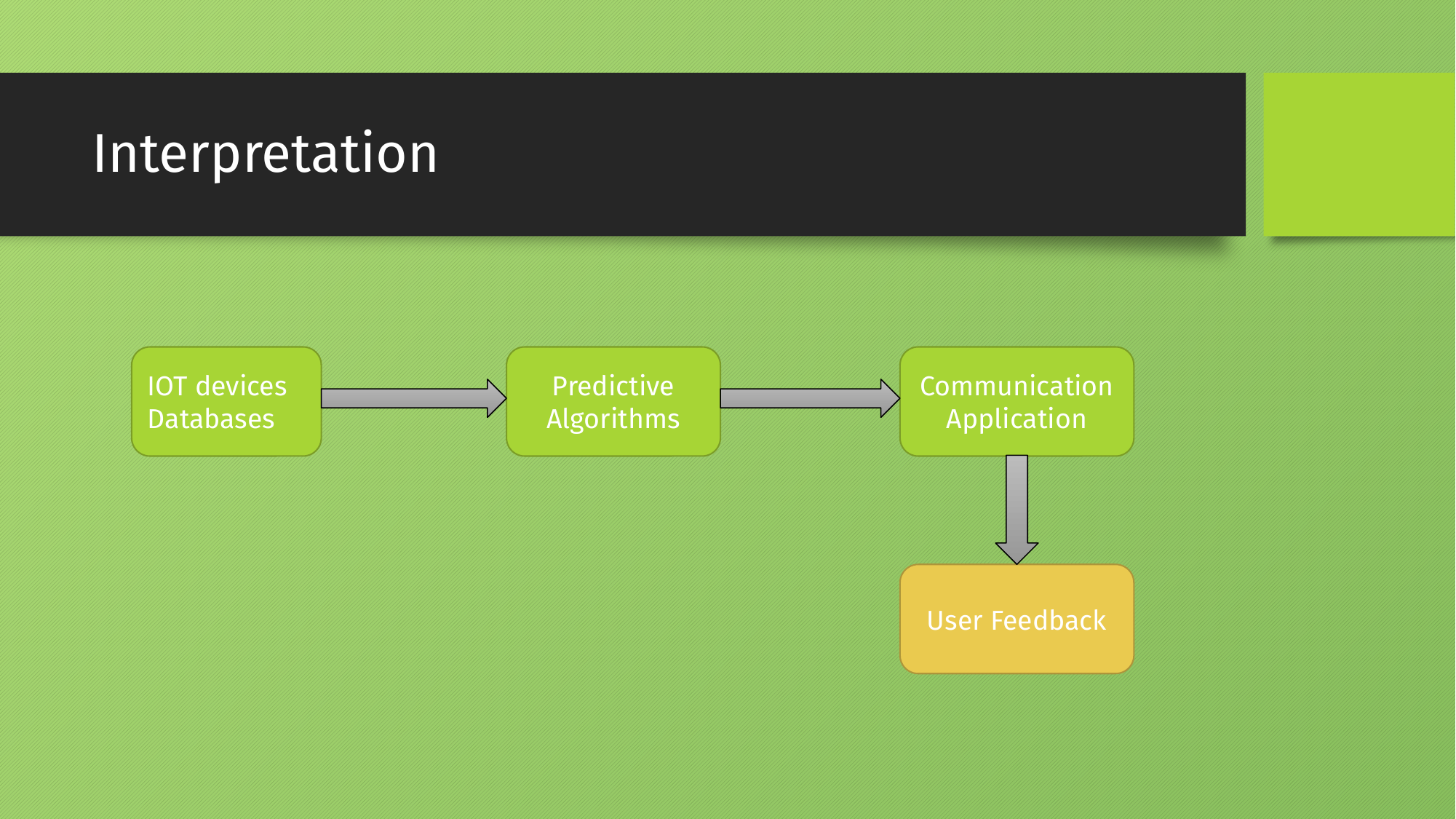

# Interpretation

IOT devices
Databases
Predictive Algorithms
Communication
Application

User Feedback